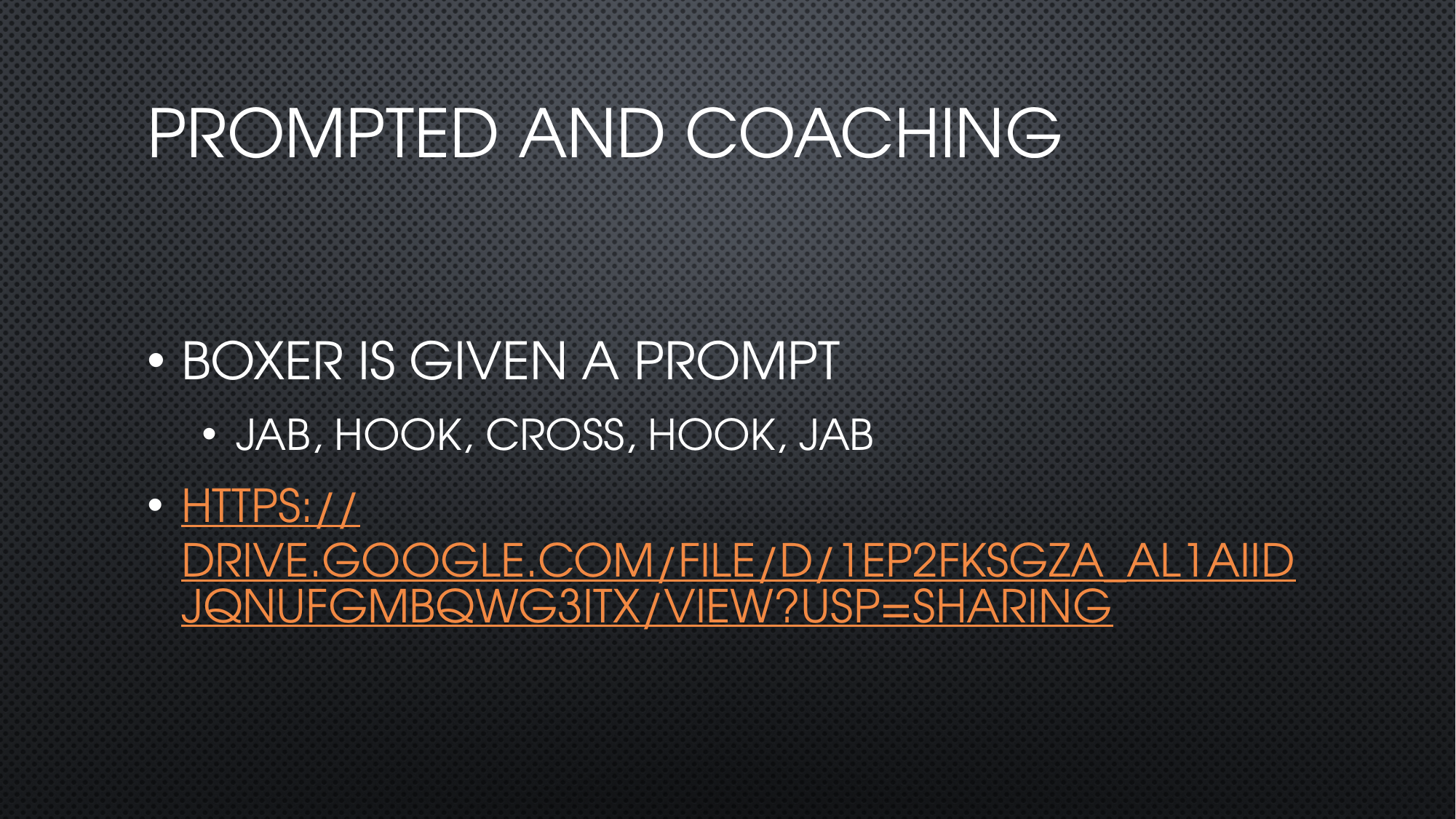

# Prompted and Coaching
Boxer is given a prompt
jab, hook, cross, hook, jab
https://drive.google.com/file/d/1Ep2fksGZA_aL1AiIDJqNUFGmBQwg3ITx/view?usp=sharing